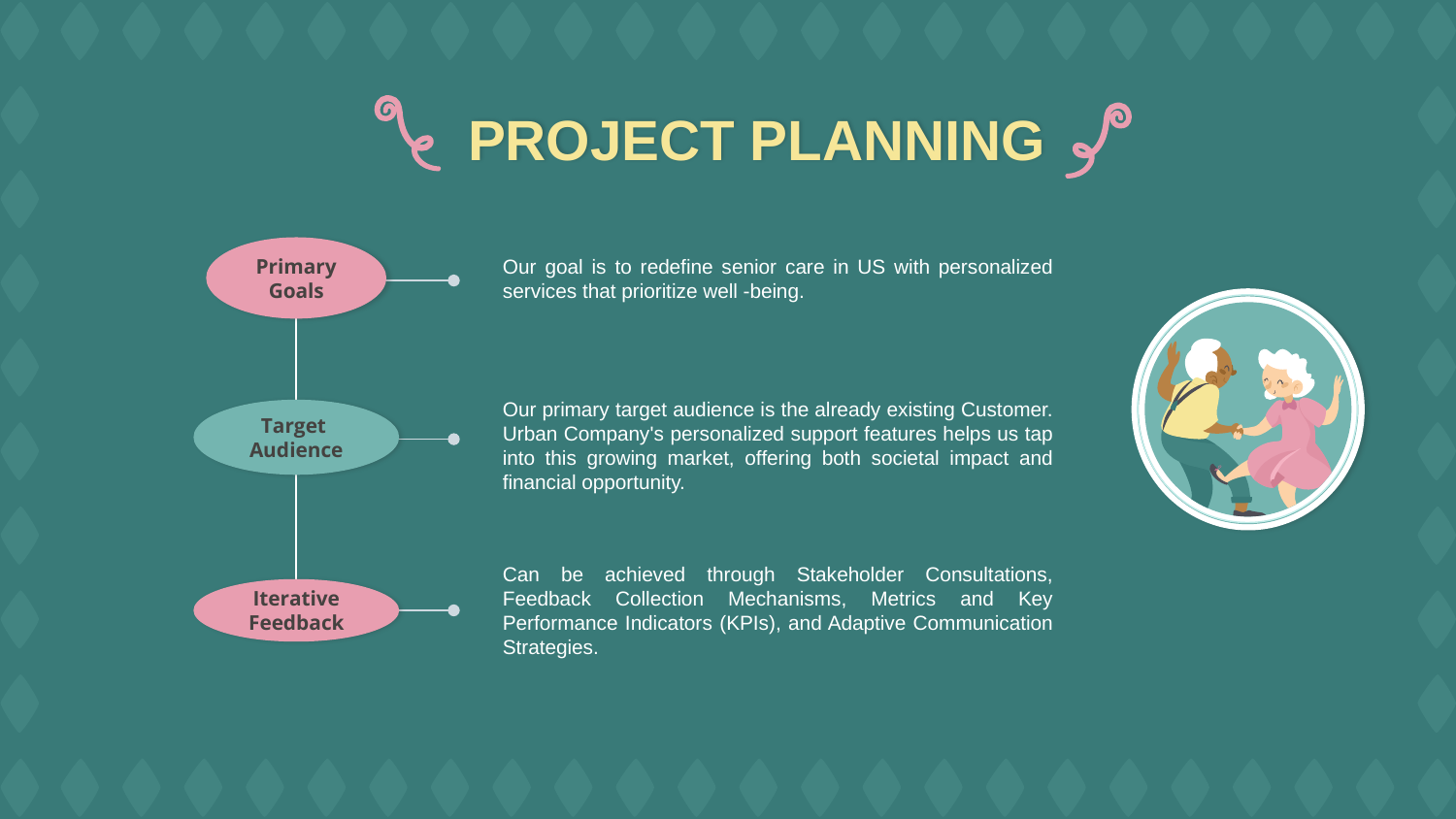

# PROJECT PLANNING

Primary Goals
Our goal is to redefine senior care in US with personalized services that prioritize well -being.

Our primary target audience is the already existing Customer. Urban Company's personalized support features helps us tap into this growing market, offering both societal impact and financial opportunity.
Target
Audience
Can be achieved through Stakeholder Consultations, Feedback Collection Mechanisms, Metrics and Key Performance Indicators (KPIs), and Adaptive Communication Strategies.

Iterative
Feedback